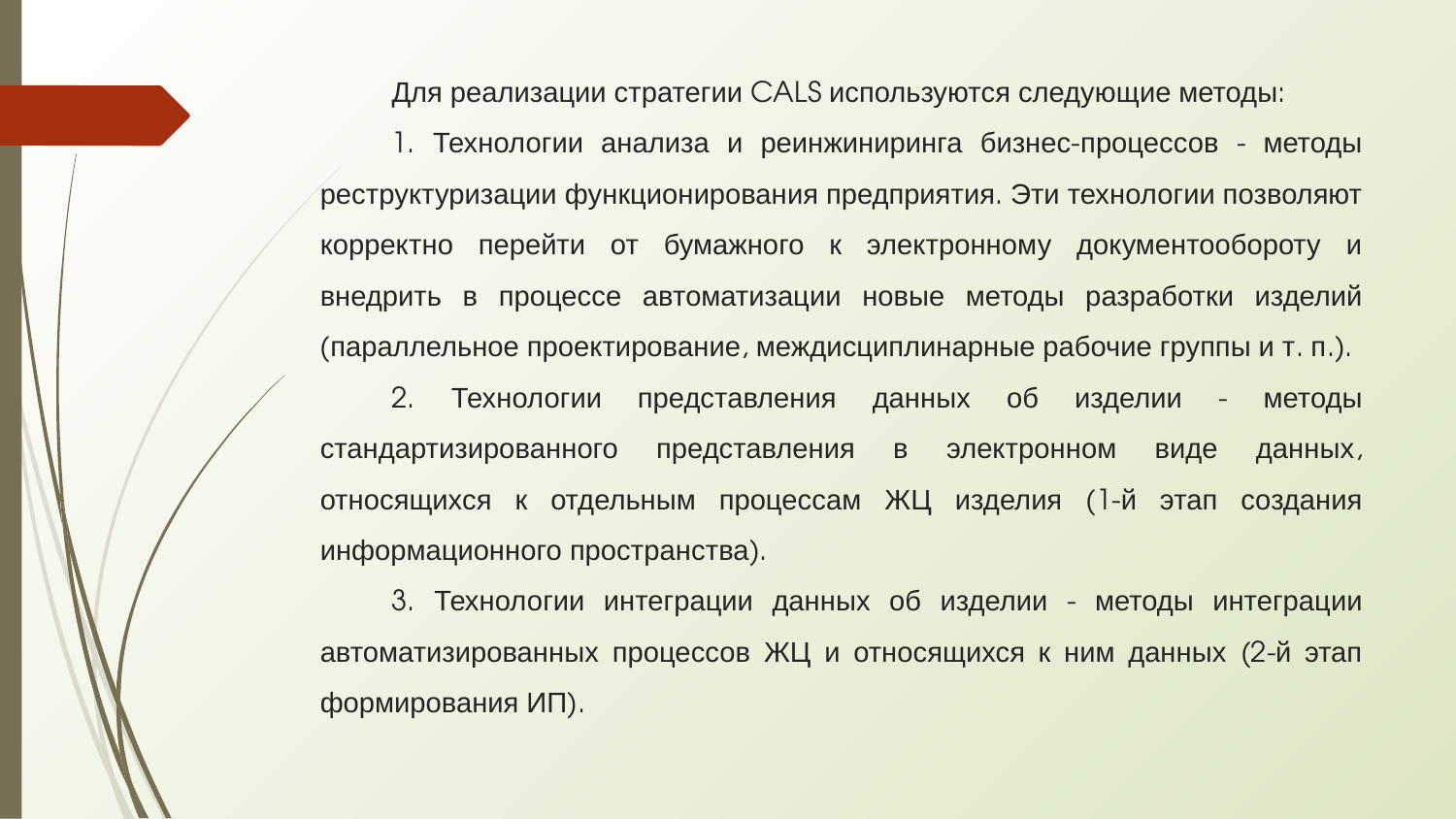

Для реализации стратегии CALS используются следующие методы:
1. Технологии анализа и реинжиниринга бизнес-процессов - методы реструктуризации функционирования предприятия. Эти технологии позволяют корректно перейти от бумажного к электронному документообороту и внедрить в процессе автоматизации новые методы разработки изделий (параллельное проектирование, междисциплинарные рабочие группы и т. п.).
2. Технологии представления данных об изделии - методы стандартизированного представления в электронном виде данных, относящихся к отдельным процессам ЖЦ изделия (1-й этап создания информационного пространства).
3. Технологии интеграции данных об изделии - методы интеграции автоматизированных процессов ЖЦ и относящихся к ним данных (2-й этап формирования ИП).